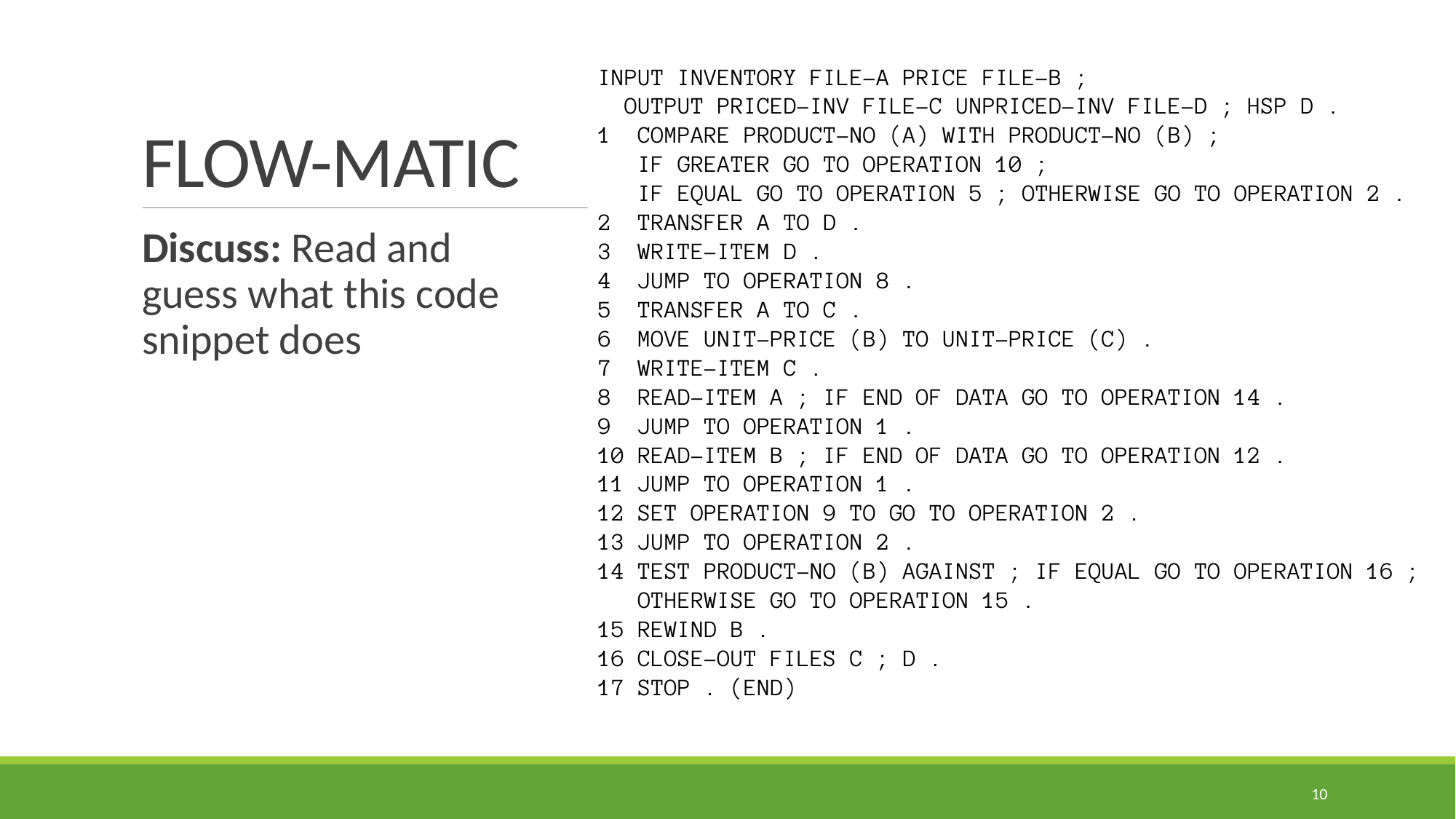

# FLOW-MATIC
INPUT INVENTORY FILE-A PRICE FILE-B ;
  OUTPUT PRICED-INV FILE-C UNPRICED-INV FILE-D ; HSP D .
1  COMPARE PRODUCT-NO (A) WITH PRODUCT-NO (B) ;
   IF GREATER GO TO OPERATION 10 ;
   IF EQUAL GO TO OPERATION 5 ; OTHERWISE GO TO OPERATION 2 .
2  TRANSFER A TO D .
3  WRITE-ITEM D .
4  JUMP TO OPERATION 8 .
5  TRANSFER A TO C .
6  MOVE UNIT-PRICE (B) TO UNIT-PRICE (C) .
7  WRITE-ITEM C .
8  READ-ITEM A ; IF END OF DATA GO TO OPERATION 14 .
9  JUMP TO OPERATION 1 .
10 READ-ITEM B ; IF END OF DATA GO TO OPERATION 12 .
11 JUMP TO OPERATION 1 .
12 SET OPERATION 9 TO GO TO OPERATION 2 .
13 JUMP TO OPERATION 2 .
14 TEST PRODUCT-NO (B) AGAINST ; IF EQUAL GO TO OPERATION 16 ;
   OTHERWISE GO TO OPERATION 15 .
15 REWIND B .
16 CLOSE-OUT FILES C ; D .
17 STOP . (END)
Discuss: Read and guess what this code snippet does
10